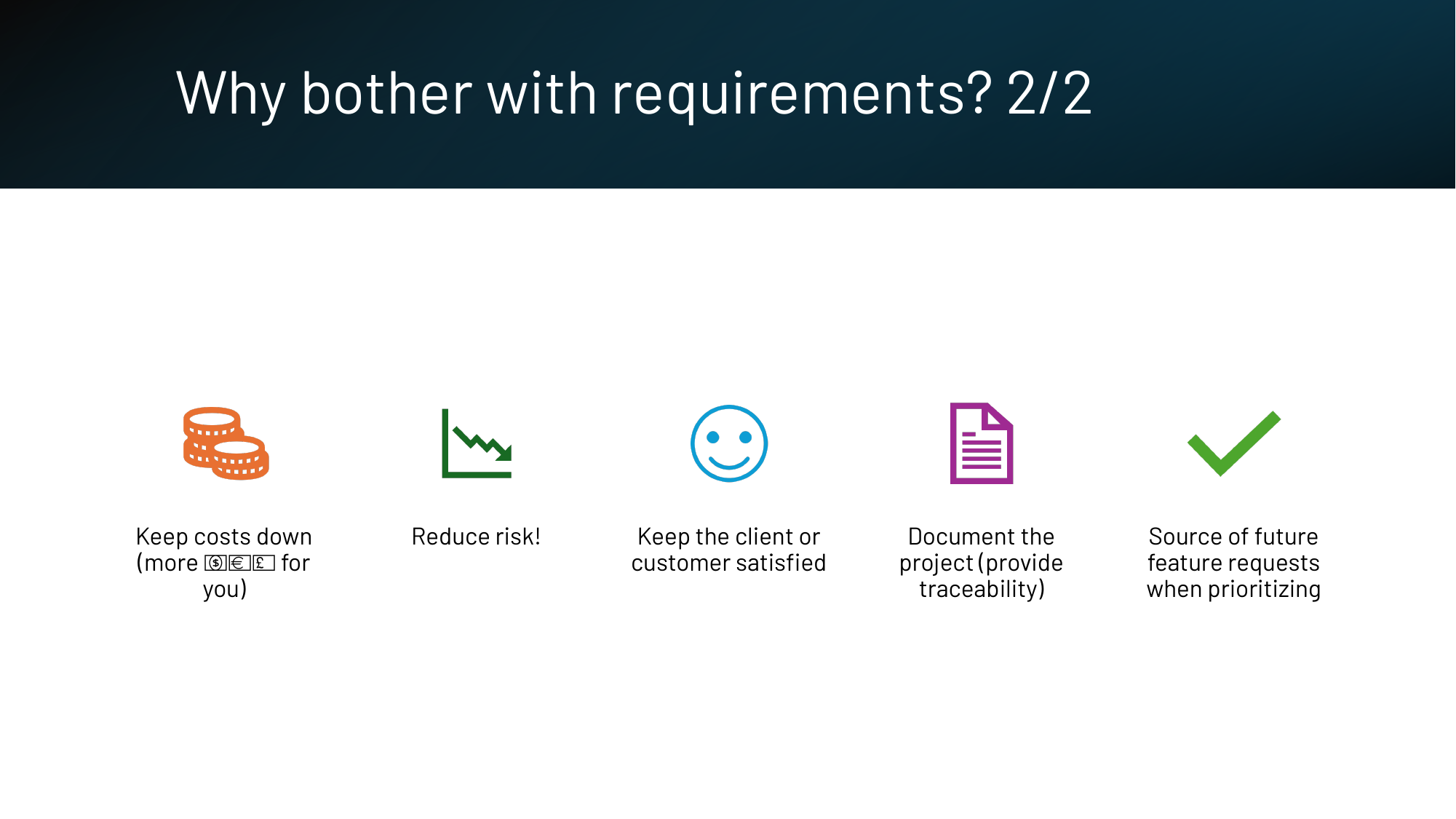

# Why bother with requirements? 2/2
Keep costs down (more 💵💶💷 for you)
Reduce risk!
Keep the client or customer satisfied
Document the project (provide traceability)
Source of future feature requests when prioritizing